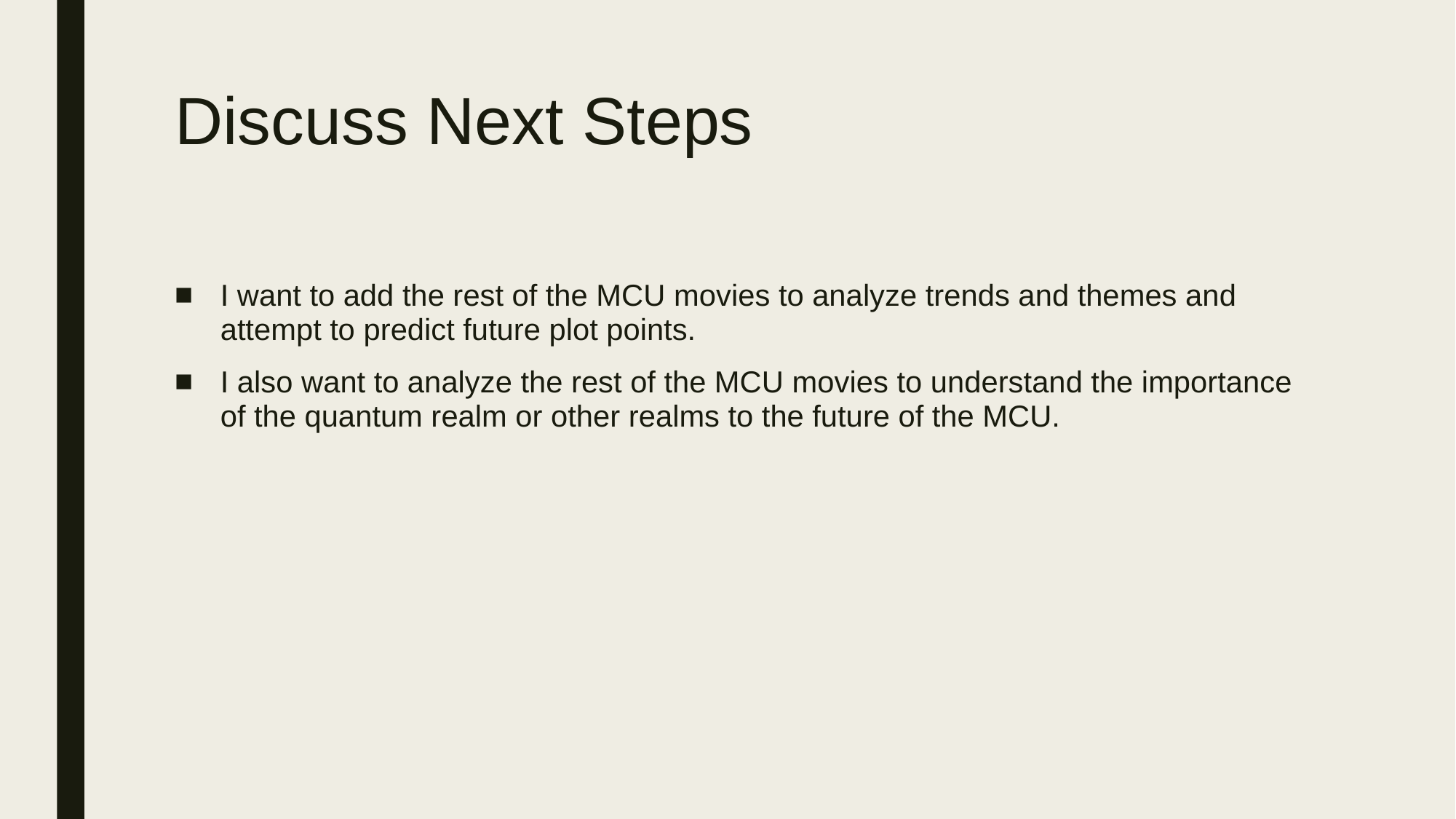

# Discuss Next Steps
I want to add the rest of the MCU movies to analyze trends and themes and attempt to predict future plot points.
I also want to analyze the rest of the MCU movies to understand the importance of the quantum realm or other realms to the future of the MCU.